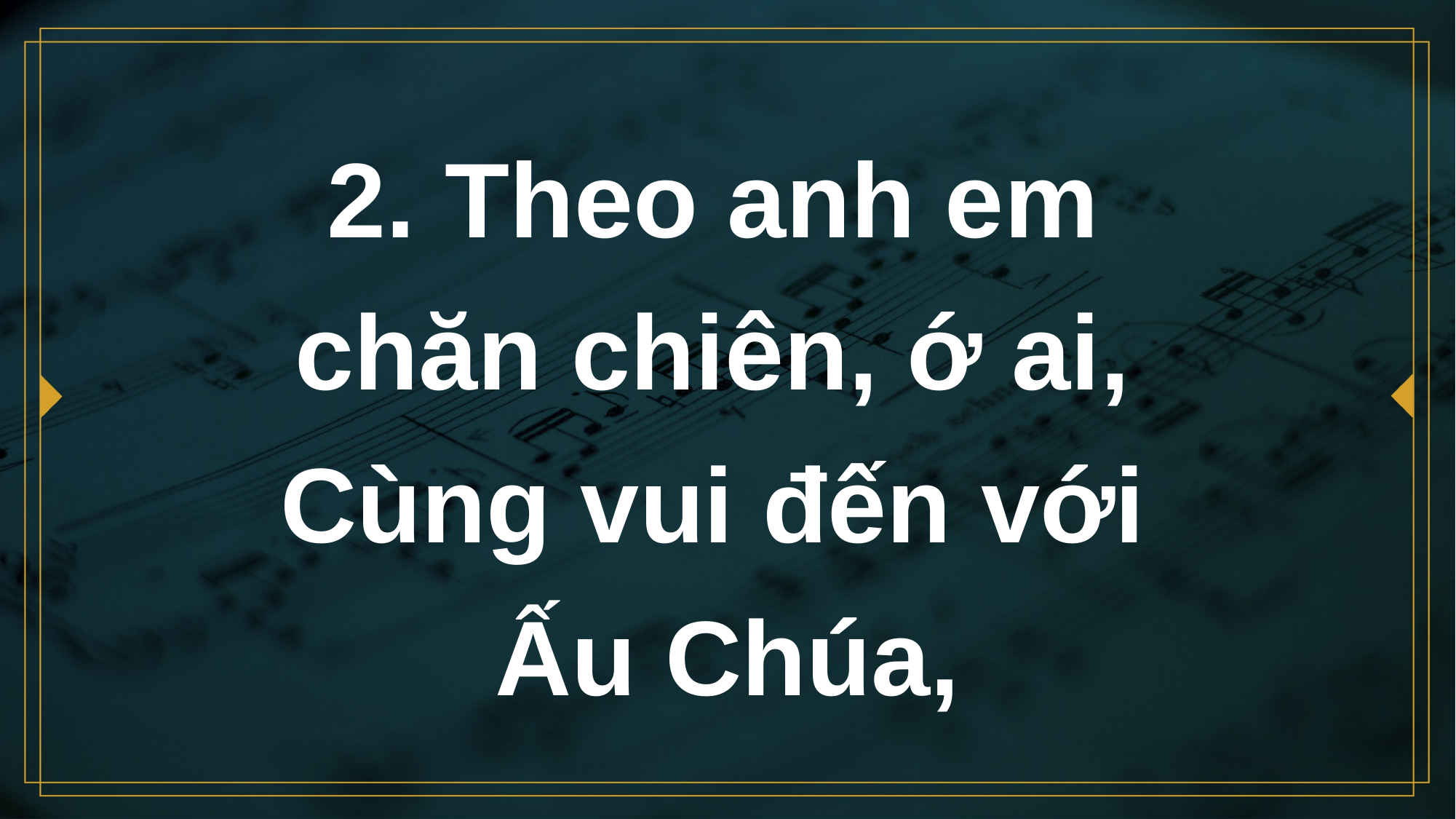

# 2. Theo anh em chăn chiên, ớ ai, Cùng vui đến với Ấu Chúa,